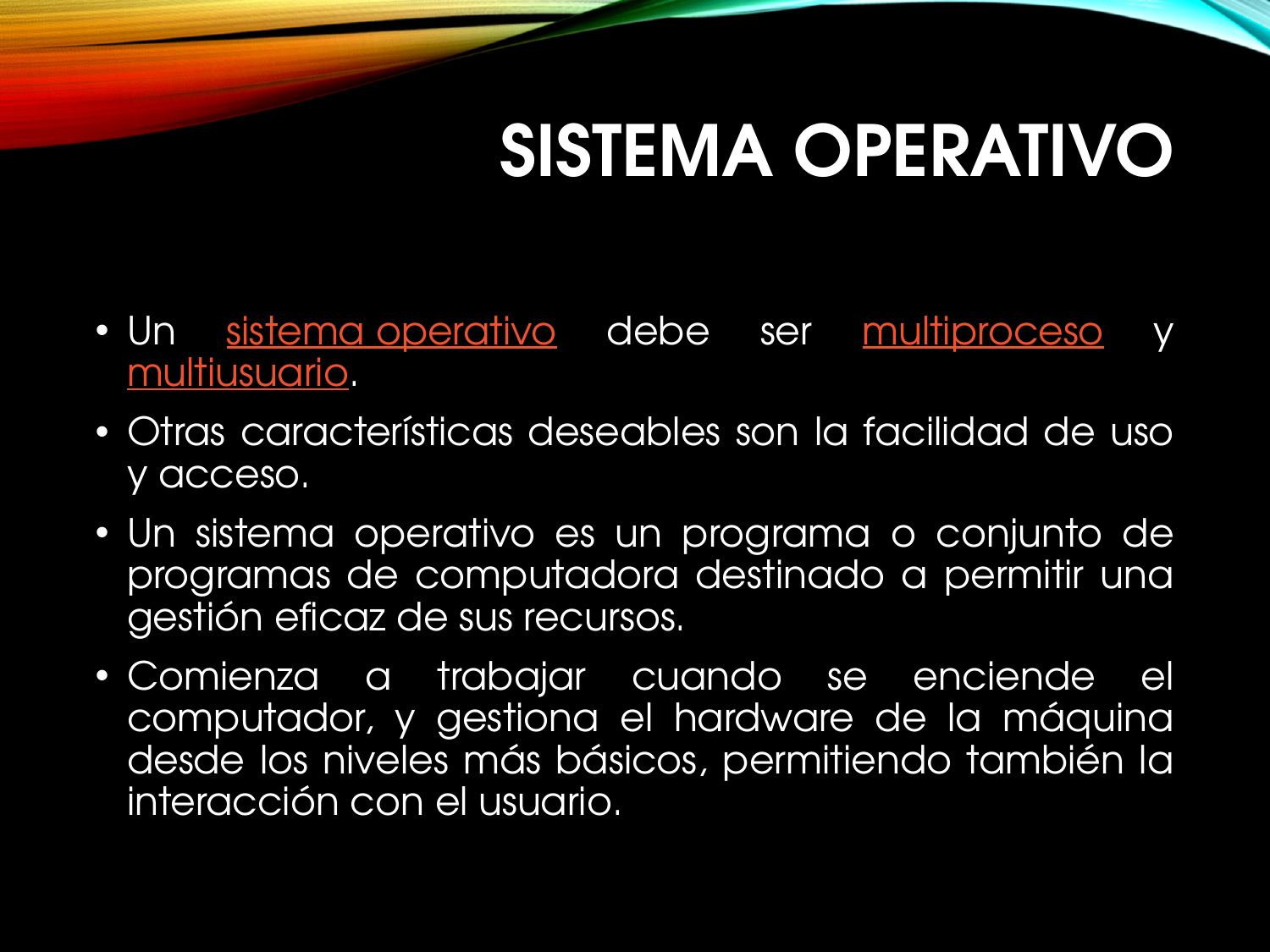

# SISTEMA OPERATIVO
Un sistema operativo debe ser multiproceso y multiusuario.
Otras características deseables son la facilidad de uso y acceso.
Un sistema operativo es un programa o conjunto de programas de computadora destinado a permitir una gestión eficaz de sus recursos.
Comienza a trabajar cuando se enciende el computador, y gestiona el hardware de la máquina desde los niveles más básicos, permitiendo también la interacción con el usuario.